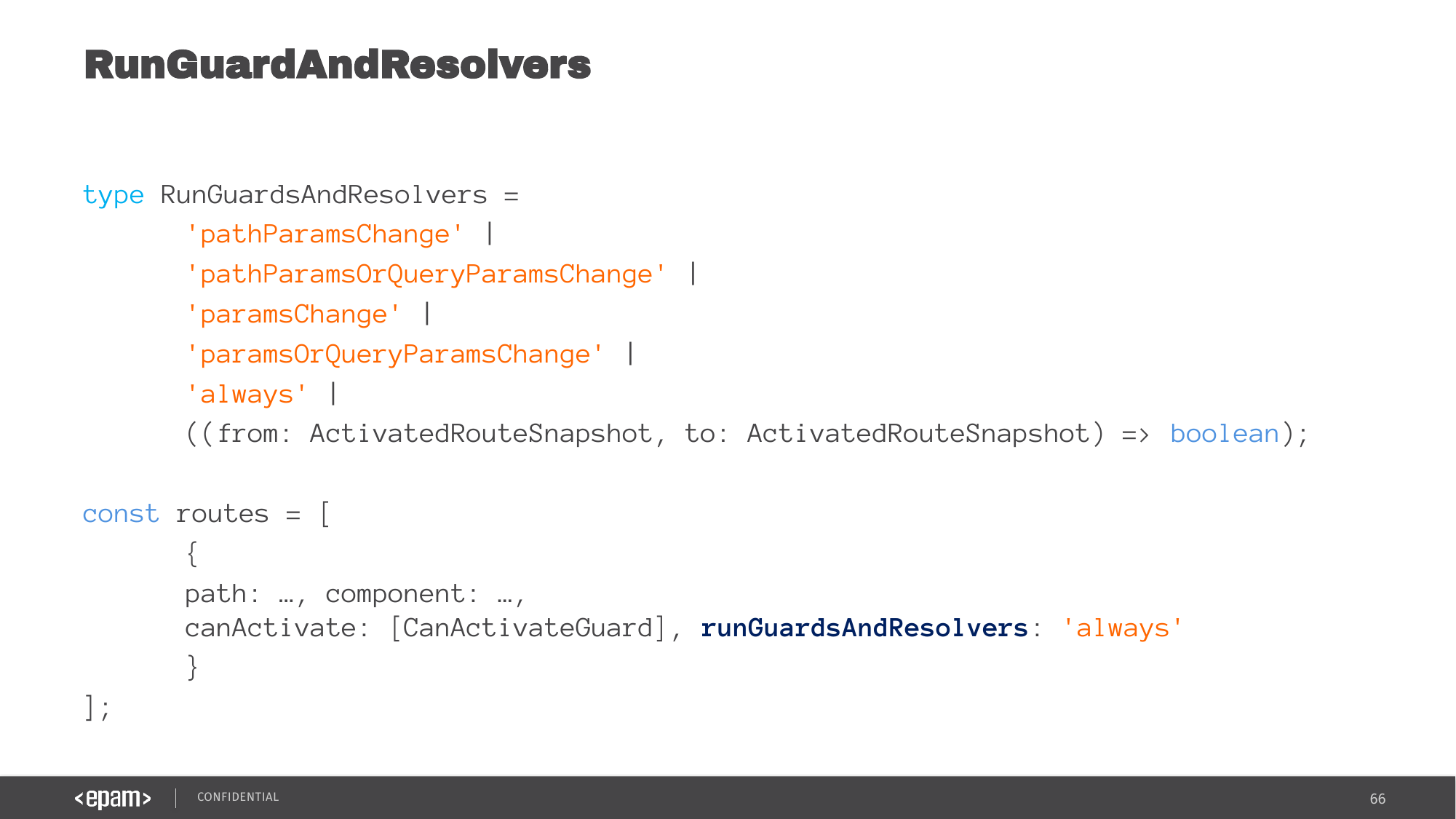

# RunGuardAndResolvers
type RunGuardsAndResolvers =
	'pathParamsChange' |
	'pathParamsOrQueryParamsChange' |
	'paramsChange' |
	'paramsOrQueryParamsChange' |
	'always' |
	((from: ActivatedRouteSnapshot, to: ActivatedRouteSnapshot) => boolean);

const routes = [
	{
		path: …, component: …,
		canActivate: [CanActivateGuard], runGuardsAndResolvers: 'always'
	}
];